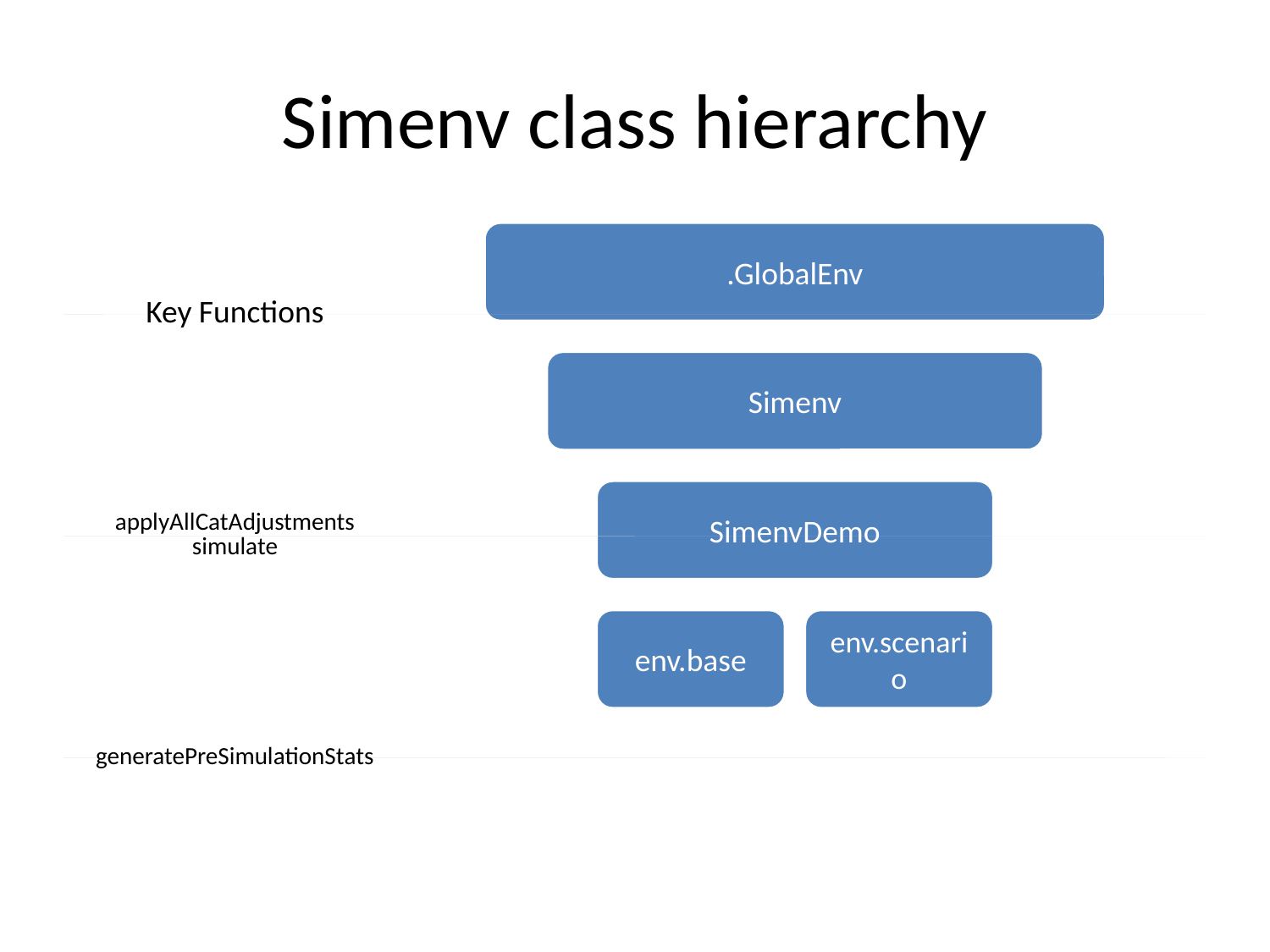

# Simenv class hierarchy
.GlobalEnv
Simenv
SimenvDemo
env.base
env.scenario
Key Functions
applyAllCatAdjustments
simulate
generatePreSimulationStats